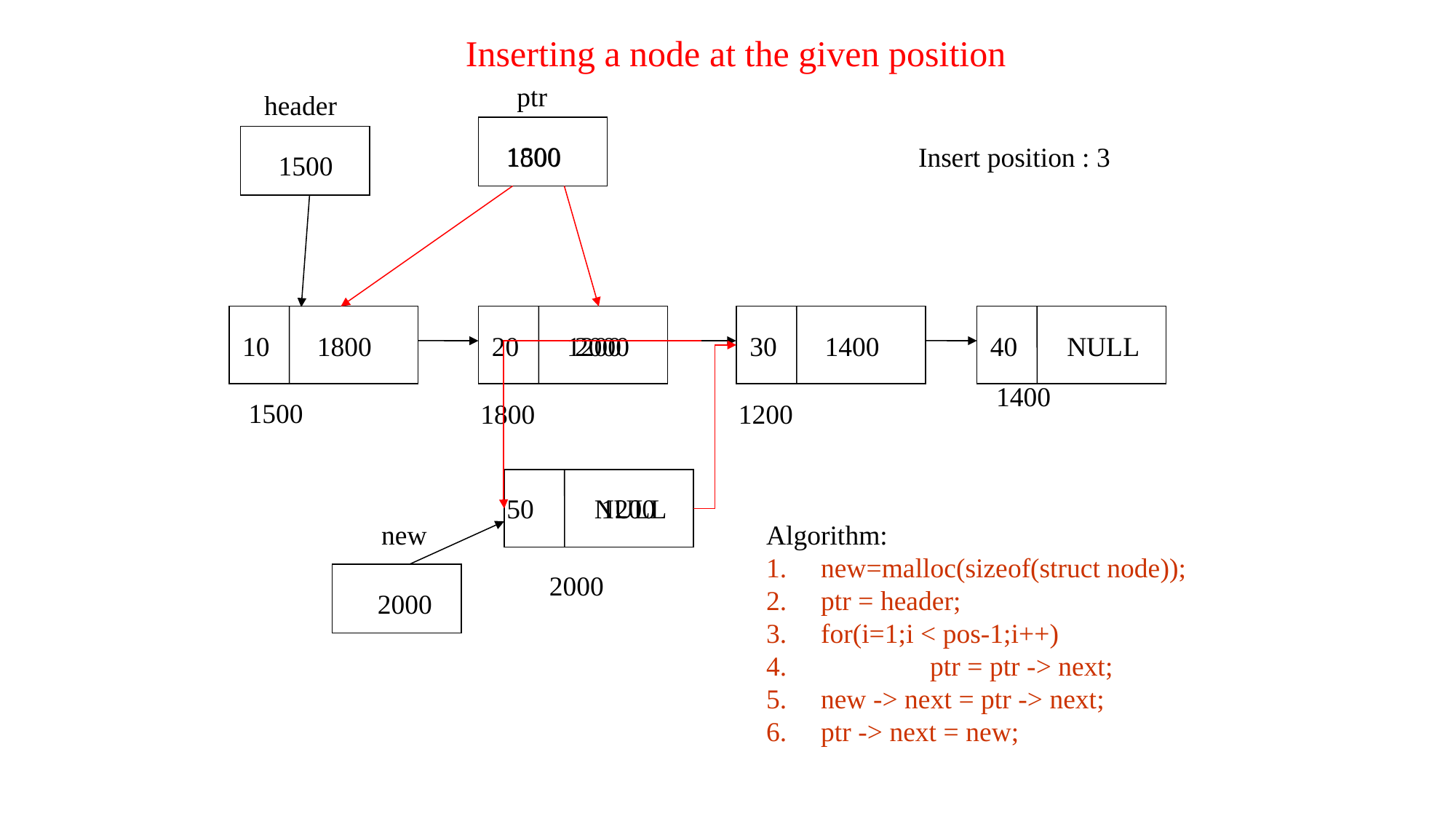

Inserting a node at the given position
ptr
header

1800
Insert position : 3
1500
1500

10
20
1200
2000
30
1400
40
NULL
1800

1400
1500
1800
1200

50
NULL
1200
new
Algorithm:
new=malloc(sizeof(struct node));
ptr = header;
for(i=1;i < pos-1;i++)
	ptr = ptr -> next;
new -> next = ptr -> next;
ptr -> next = new;

2000

2000